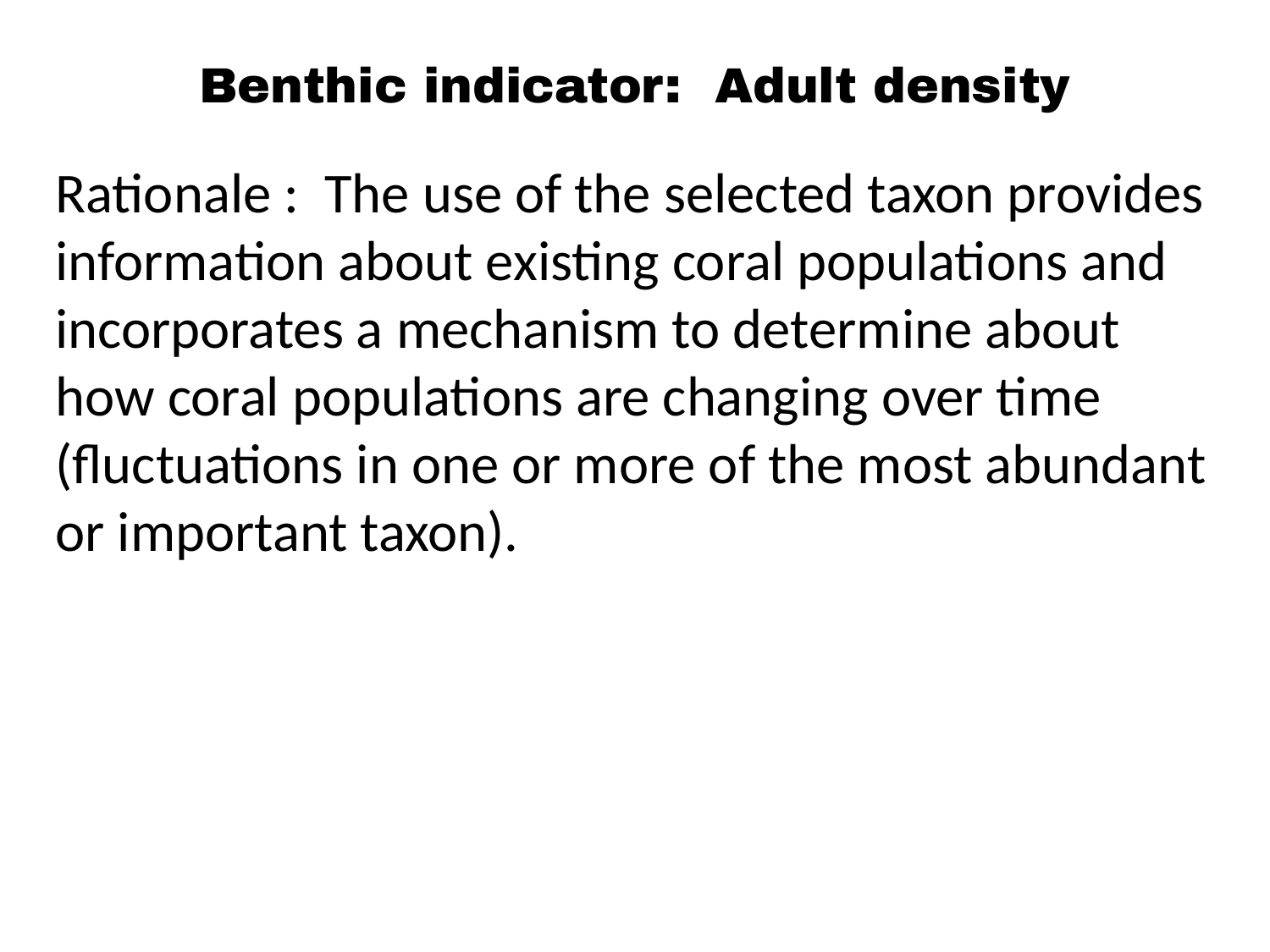

# Benthic indicator:  Adult density
Rationale :  The use of the selected taxon provides information about existing coral populations and incorporates a mechanism to determine about how coral populations are changing over time (fluctuations in one or more of the most abundant or important taxon).